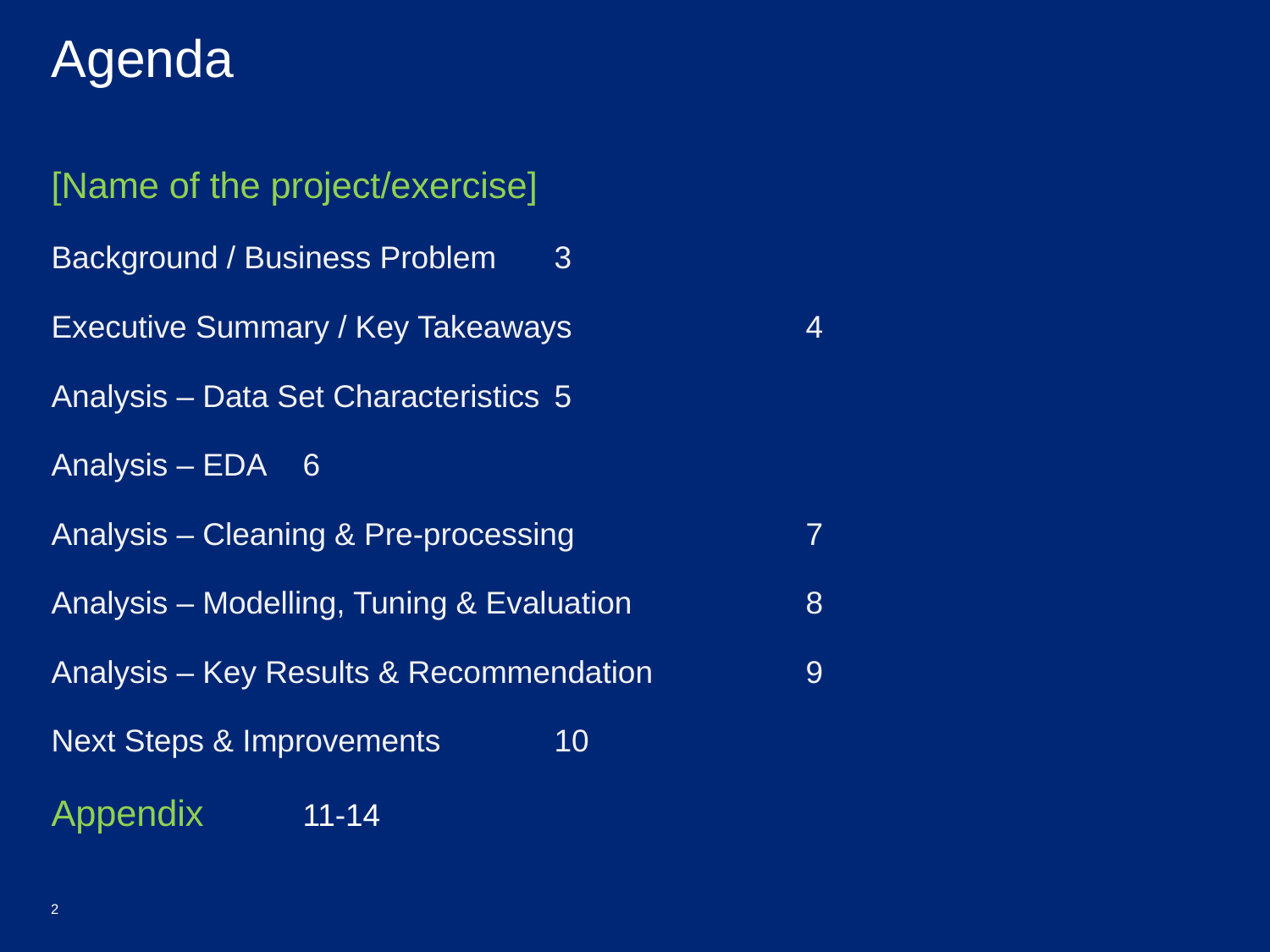

Agenda
[Name of the project/exercise]
Background / Business Problem					3
Executive Summary / Key Takeaways				4
Analysis – Data Set Characteristics					5
Analysis – EDA 							6
Analysis – Cleaning & Pre-processing				7
Analysis – Modelling, Tuning & Evaluation				8
Analysis – Key Results & Recommendation				9
Next Steps & Improvements					10
Appendix							11-14